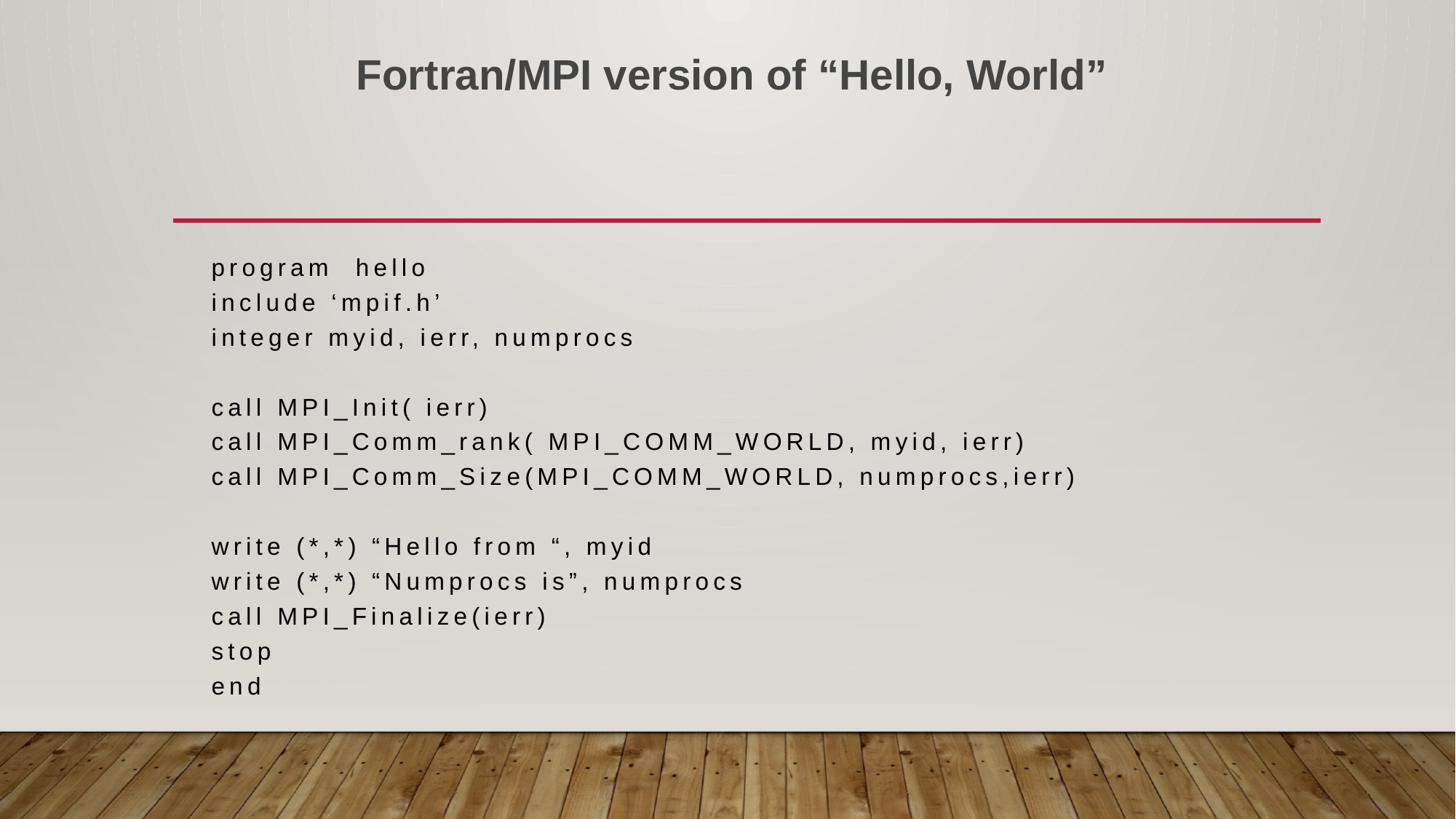

Fortran/MPI version of “Hello, World”
#
	program  hello
include ‘mpif.h’
integer myid, ierr, numprocs
call MPI_Init( ierr)
call MPI_Comm_rank( MPI_COMM_WORLD, myid, ierr)
call MPI_Comm_Size(MPI_COMM_WORLD, numprocs,ierr)
write (*,*) “Hello from “, myid
write (*,*) “Numprocs is”, numprocs
call MPI_Finalize(ierr)
stop
end